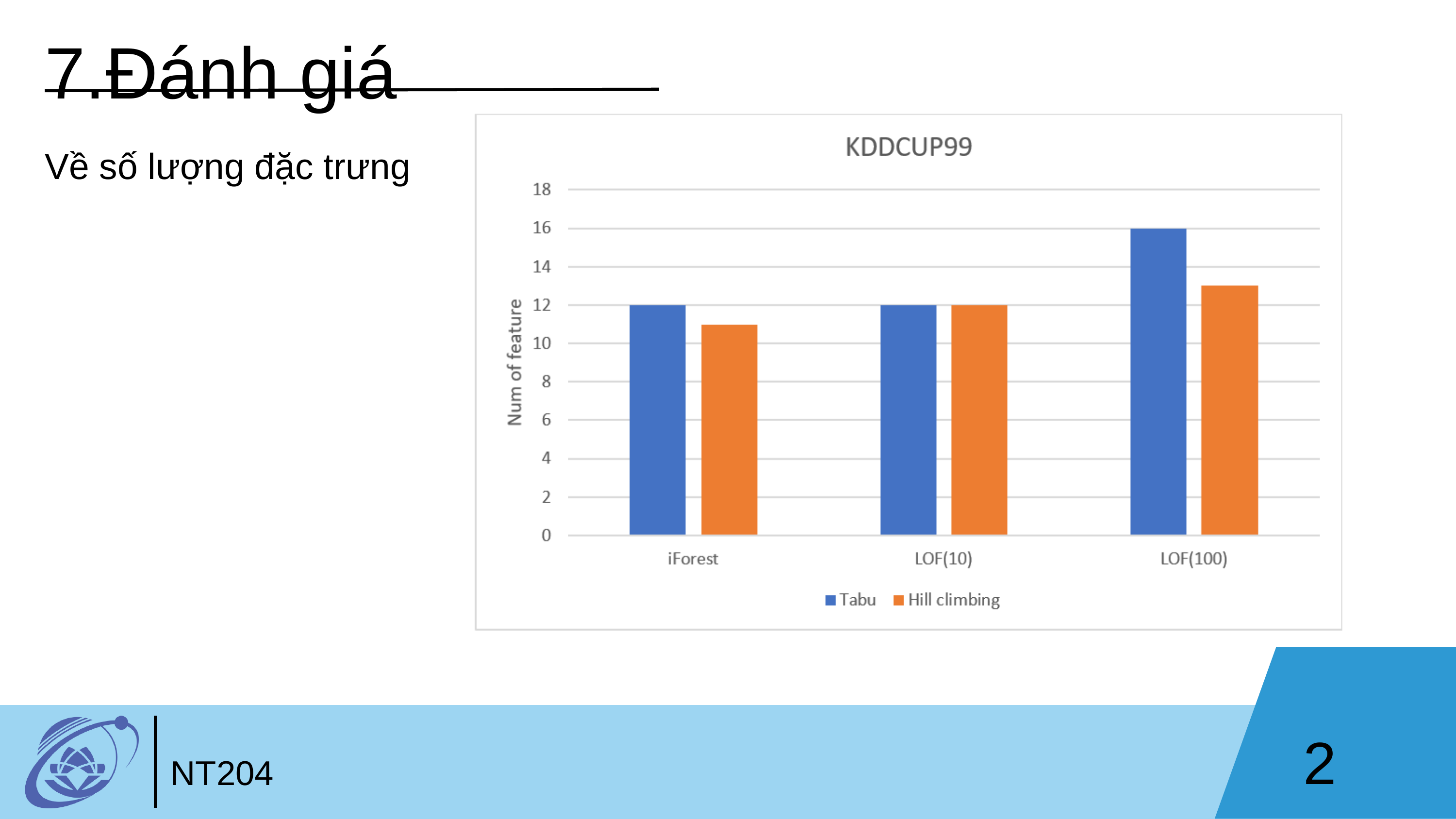

7.Đánh giá

Về số lượng đặc trưng

22

NT204